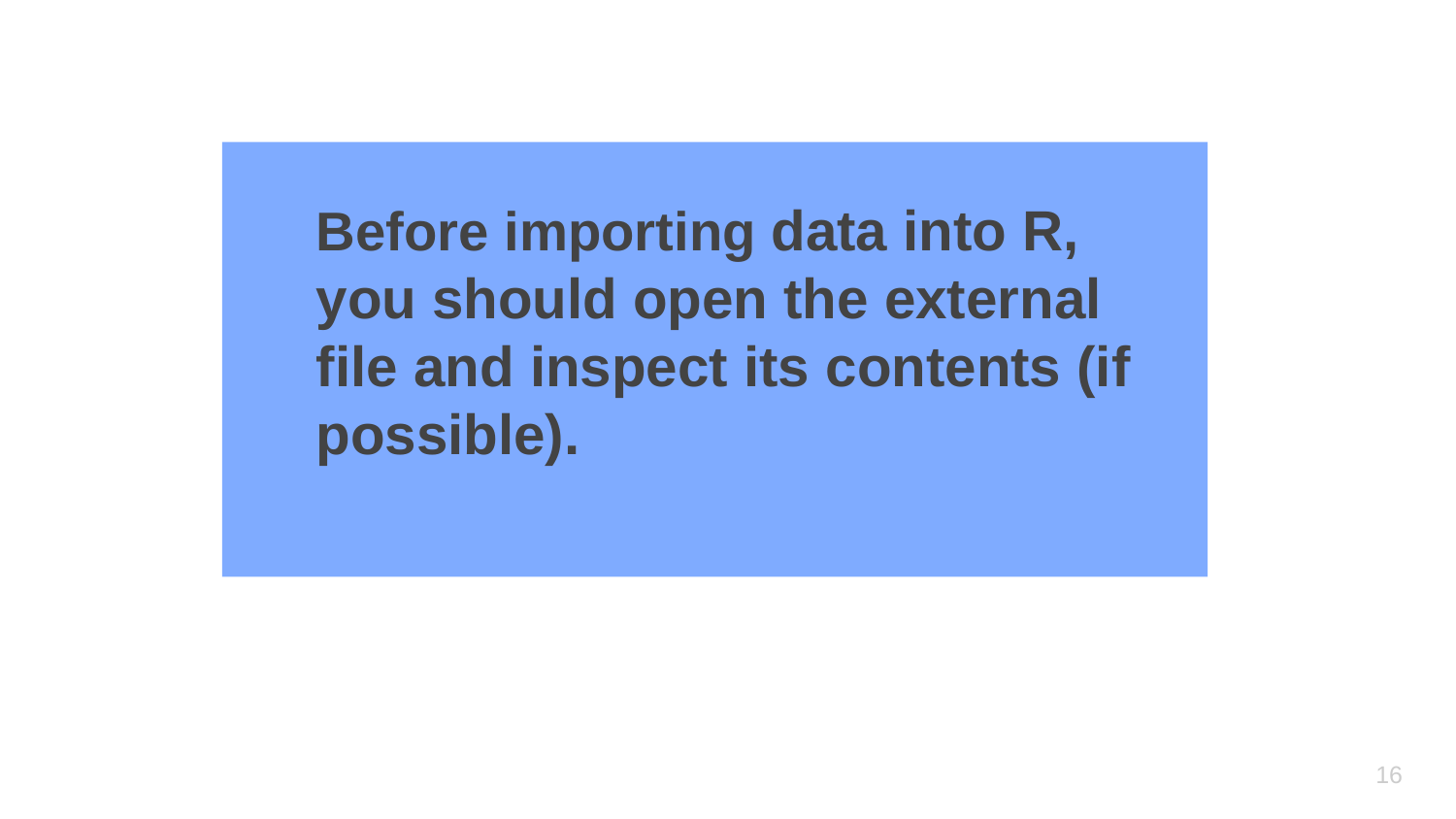

Before importing data into R, you should open the external file and inspect its contents (if possible).

16